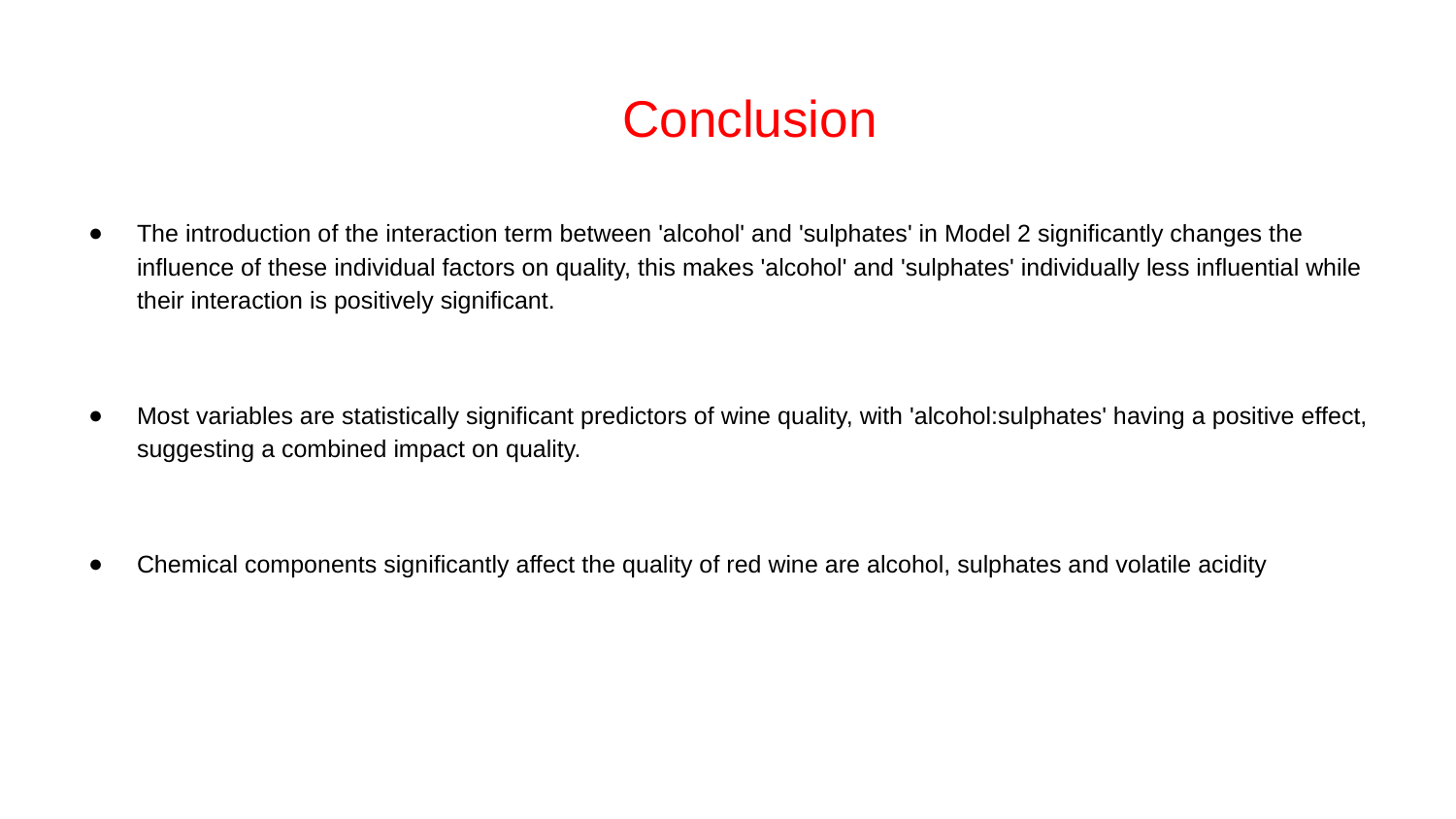

# Conclusion
The introduction of the interaction term between 'alcohol' and 'sulphates' in Model 2 significantly changes the influence of these individual factors on quality, this makes 'alcohol' and 'sulphates' individually less influential while their interaction is positively significant.

Most variables are statistically significant predictors of wine quality, with 'alcohol:sulphates' having a positive effect, suggesting a combined impact on quality.

Chemical components significantly affect the quality of red wine are alcohol, sulphates and volatile acidity